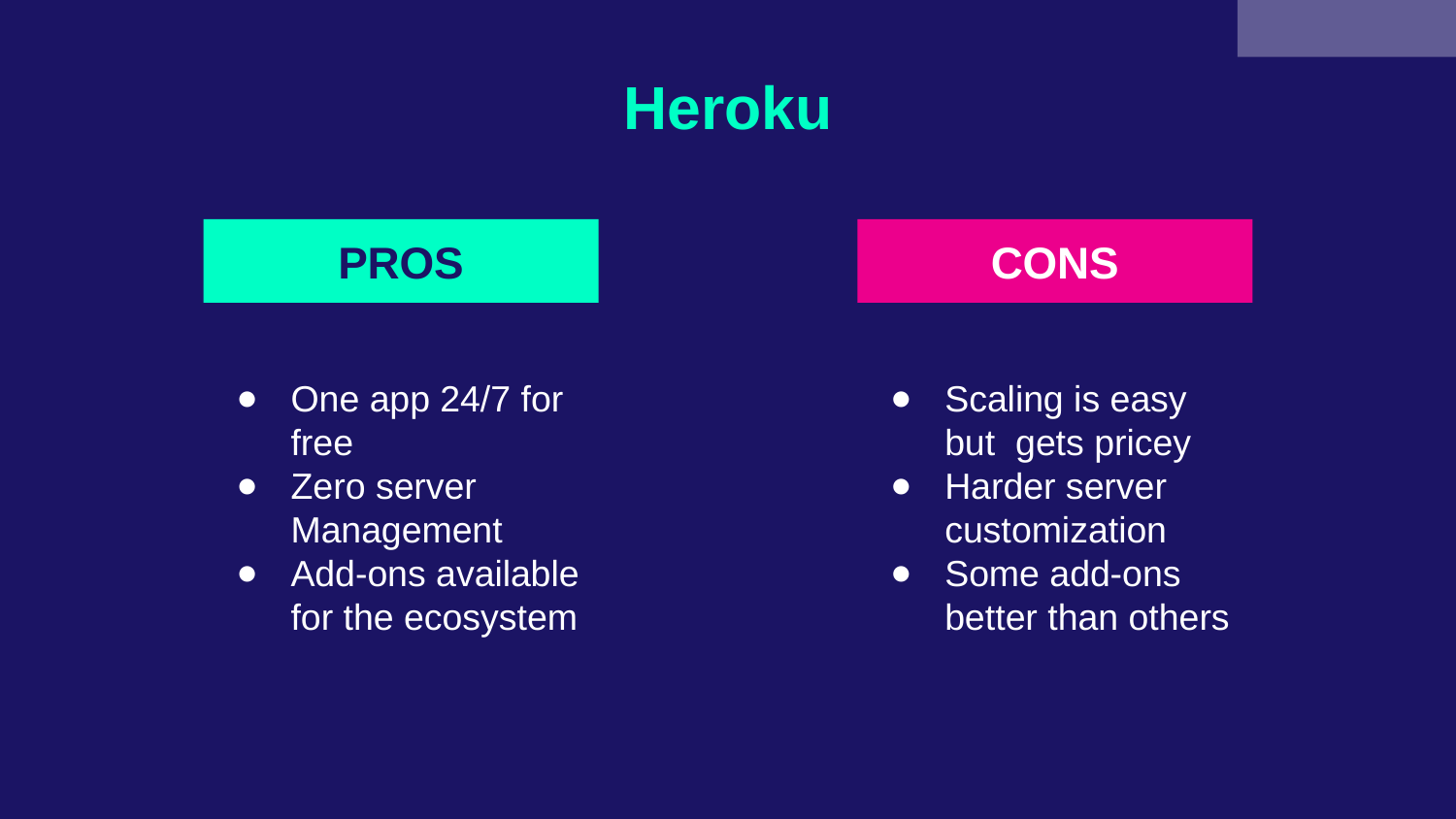

# Heroku
PROS
CONS
One app 24/7 for free
Zero server Management
Add-ons available for the ecosystem
Scaling is easy but  gets pricey
Harder server customization
Some add-ons better than others